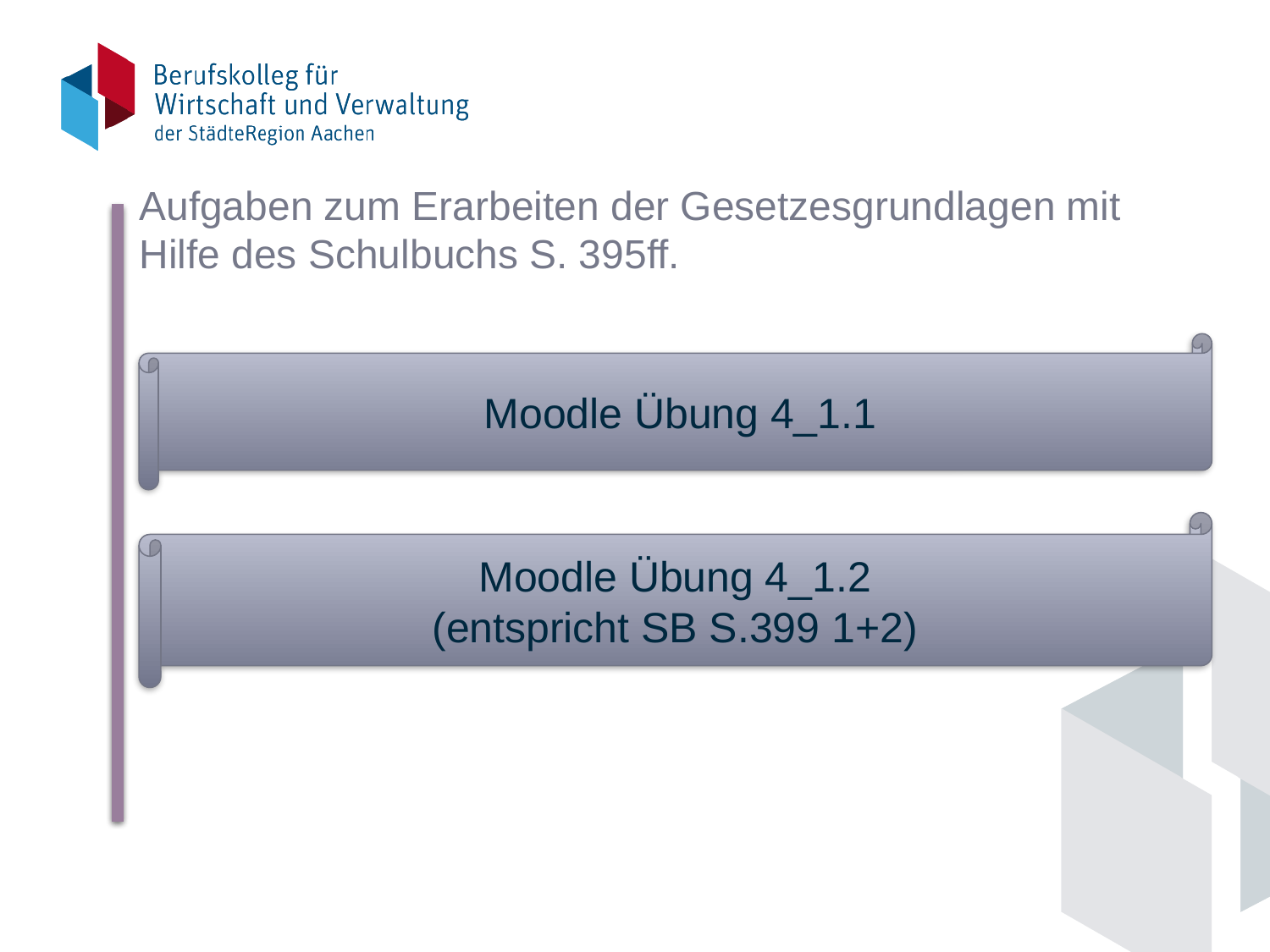

Aufgaben zum Erarbeiten der Gesetzesgrundlagen mit Hilfe des Schulbuchs S. 395ff.

Moodle Übung 4_1.1
Moodle Übung 4_1.2
(entspricht SB S.399 1+2)